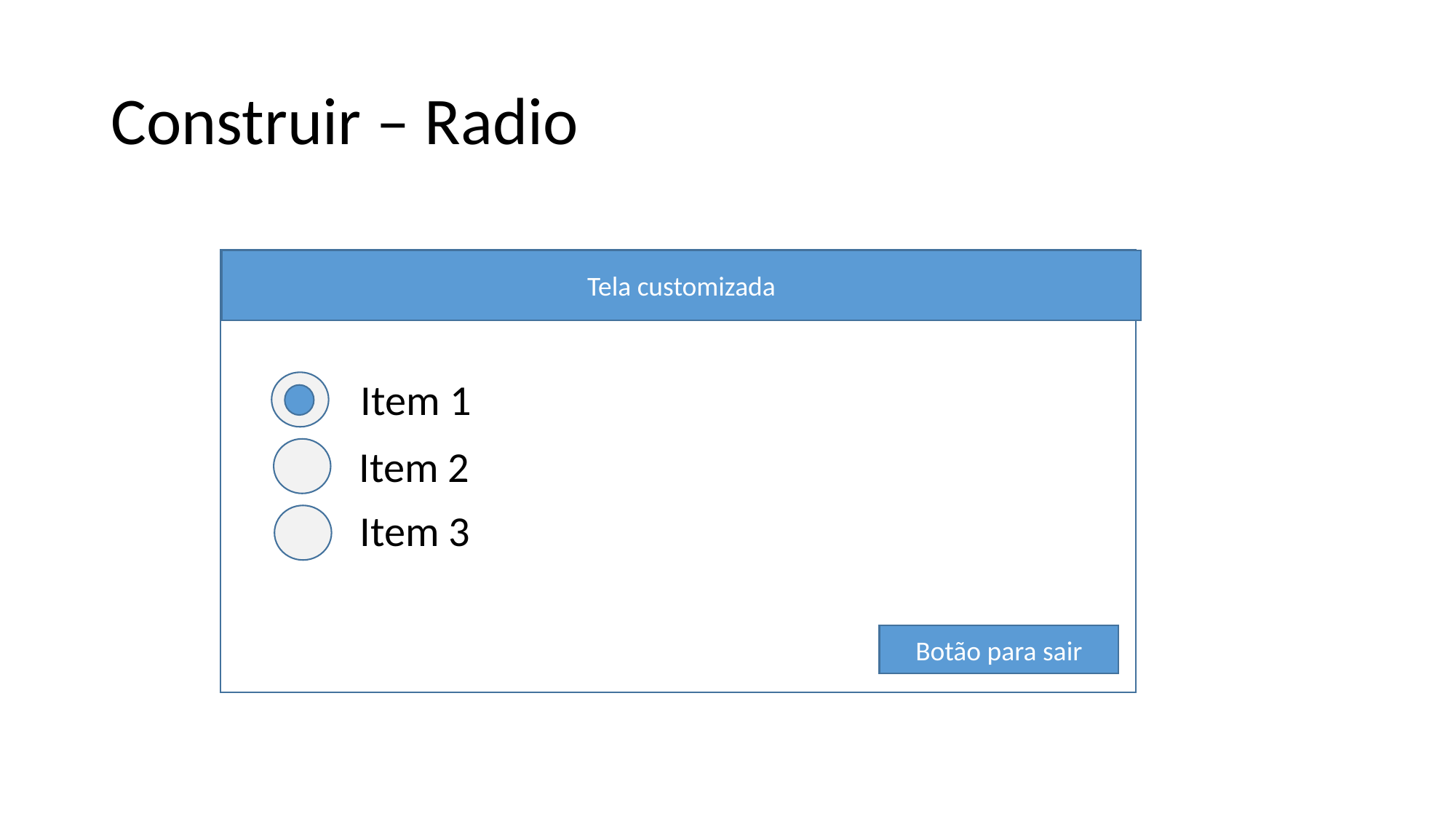

# Construir – Radio

Tela customizada
Item 1

Item 2

Item 3

Botão para sair